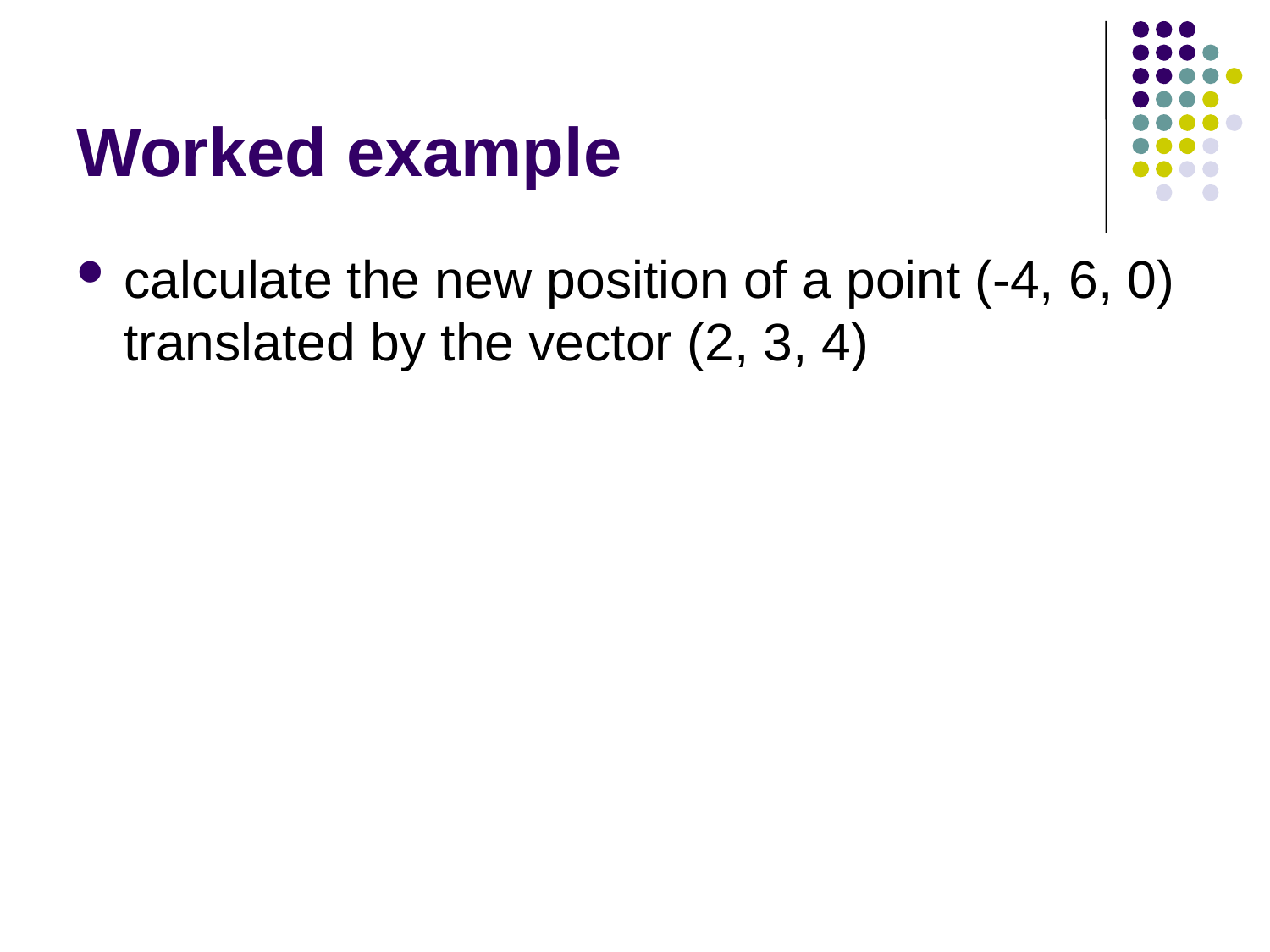

# Worked example
calculate the new position of a point (-4, 6, 0) translated by the vector (2, 3, 4)